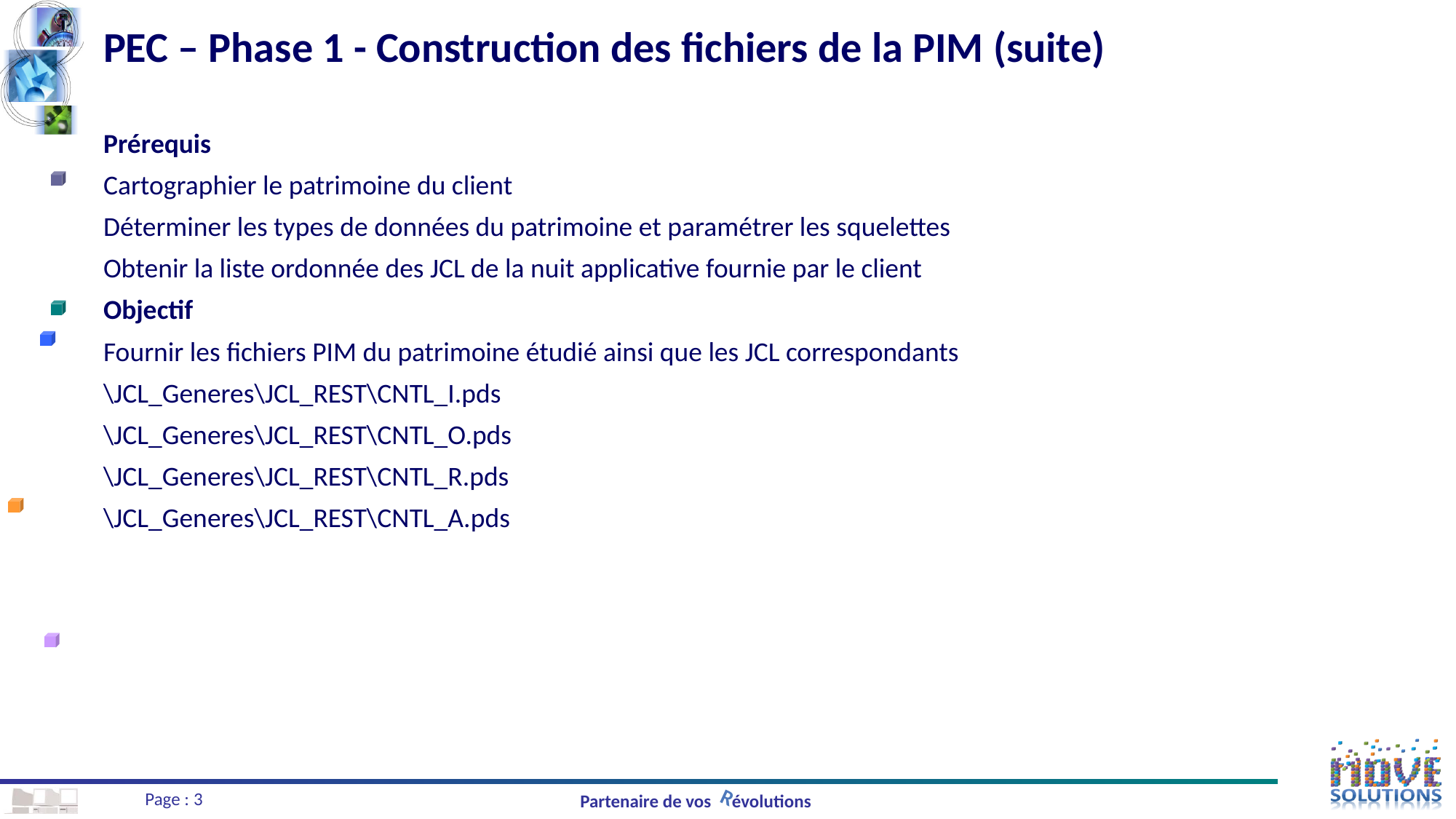

# PEC – Phase 1 - Construction des fichiers de la PIM (suite) Prérequis Cartographier le patrimoine du client Déterminer les types de données du patrimoine et paramétrer les squelettes Obtenir la liste ordonnée des JCL de la nuit applicative fournie par le client Objectif Fournir les fichiers PIM du patrimoine étudié ainsi que les JCL correspondants \JCL_Generes\JCL_REST\CNTL_I.pds \JCL_Generes\JCL_REST\CNTL_O.pds \JCL_Generes\JCL_REST\CNTL_R.pds \JCL_Generes\JCL_REST\CNTL_A.pds
Page : 3
Partenaire de vos     évolutions